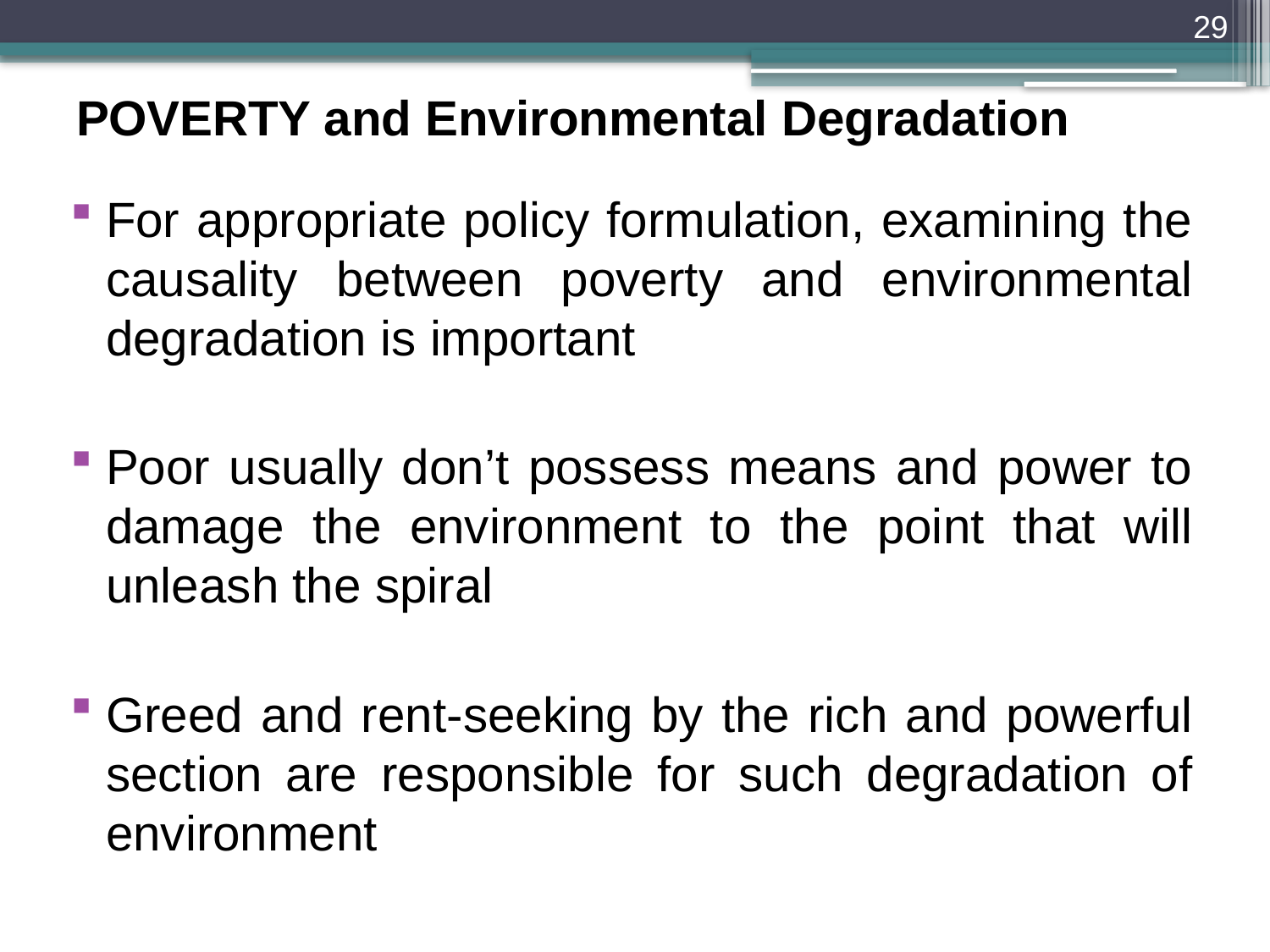

29
POVERTY and Environmental Degradation
For appropriate policy formulation, examining the causality between poverty and environmental degradation is important

Poor usually don’t possess means and power to damage the environment to the point that will unleash the spiral

Greed and rent-seeking by the rich and powerful section are responsible for such degradation of environment